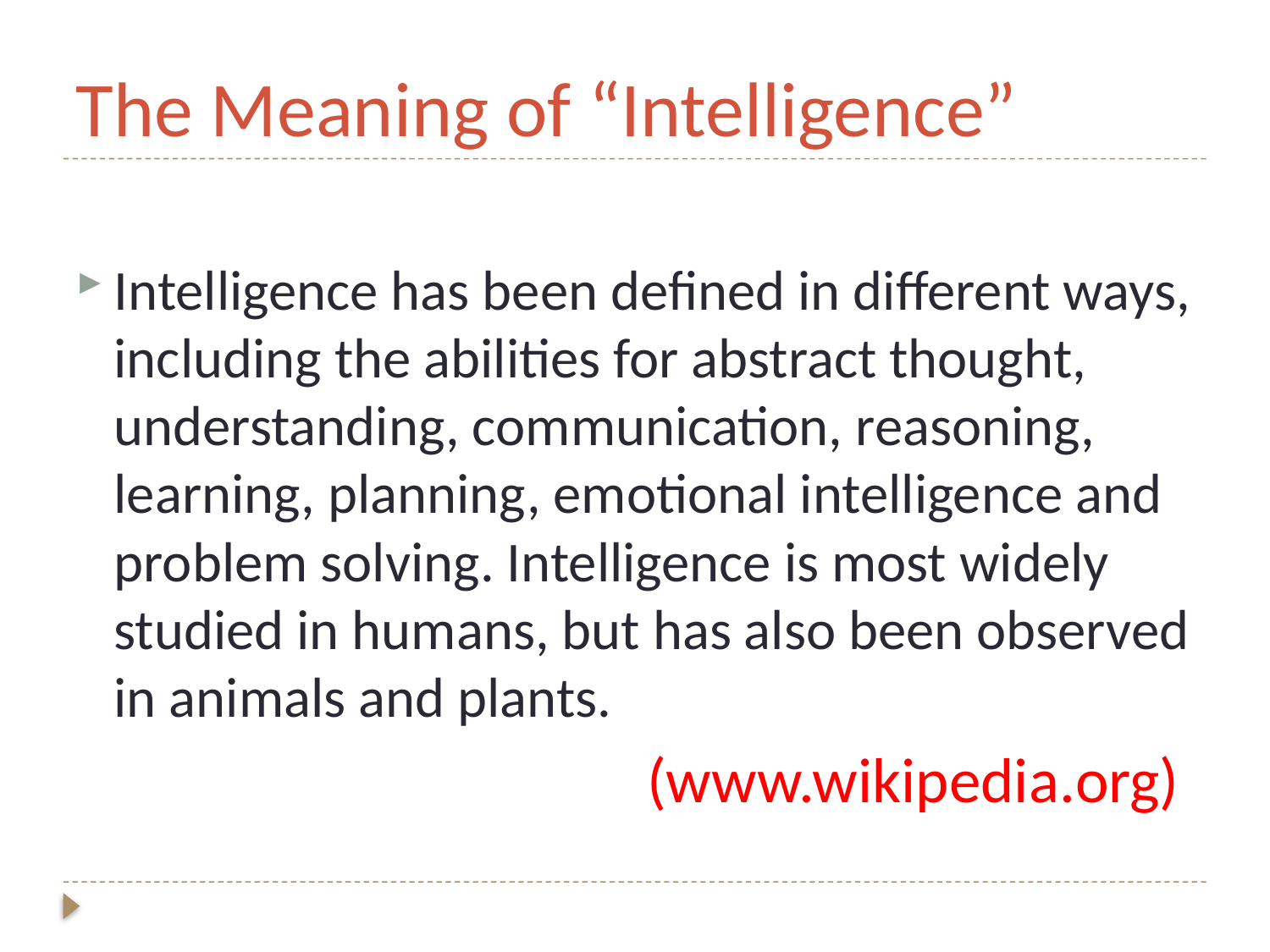

# The Meaning of “Intelligence”

Intelligence has been defined in different ways, including the abilities for abstract thought, understanding, communication, reasoning, learning, planning, emotional intelligence and problem solving. Intelligence is most widely studied in humans, but has also been observed in animals and plants.
(www.wikipedia.org)